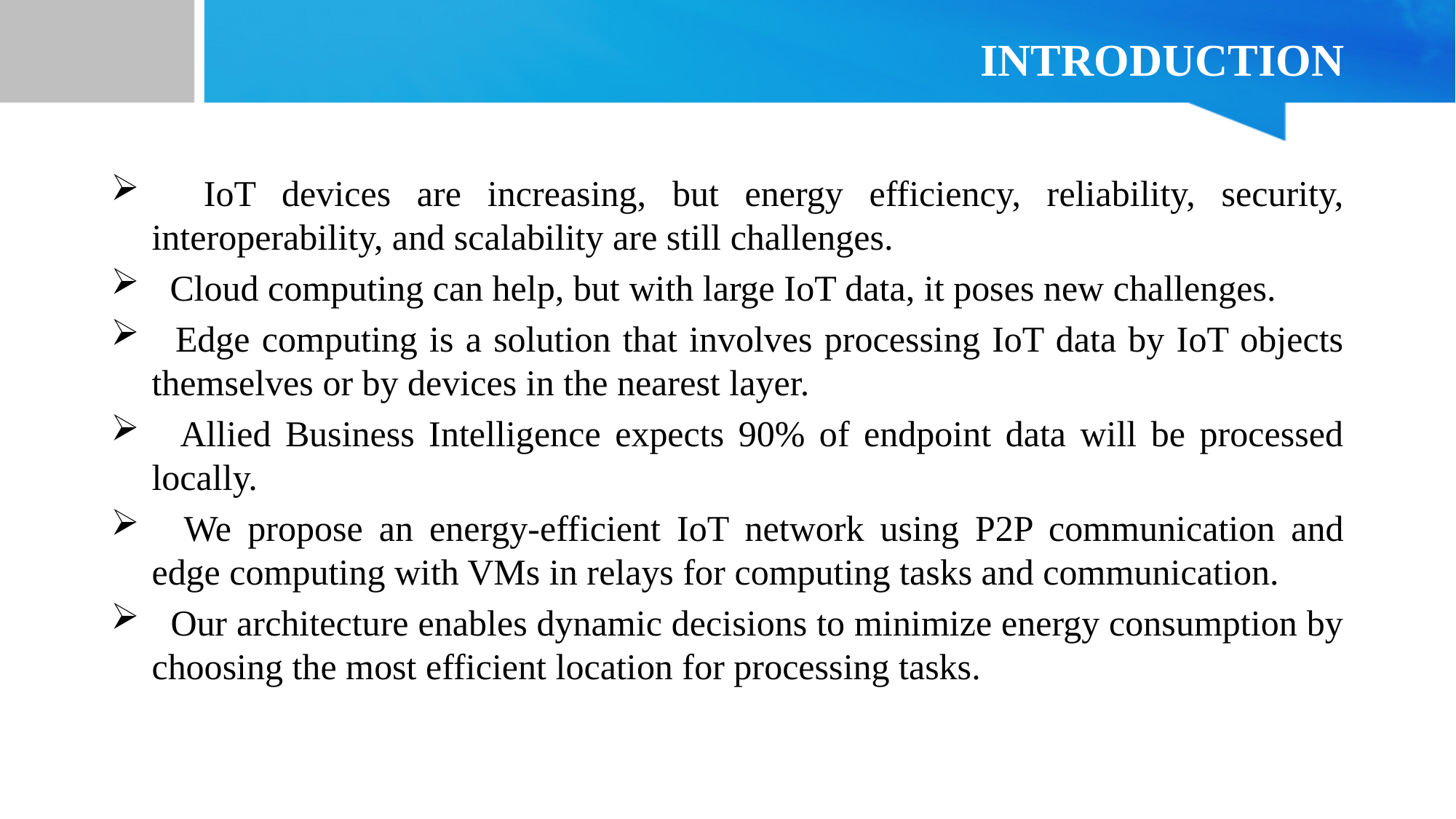

# INTRODUCTION
  IoT devices are increasing, but energy efficiency, reliability, security, interoperability, and scalability are still challenges.
  Cloud computing can help, but with large IoT data, it poses new challenges.
  Edge computing is a solution that involves processing IoT data by IoT objects themselves or by devices in the nearest layer.
  Allied Business Intelligence expects 90% of endpoint data will be processed locally.
  We propose an energy-efficient IoT network using P2P communication and edge computing with VMs in relays for computing tasks and communication.
  Our architecture enables dynamic decisions to minimize energy consumption by choosing the most efficient location for processing tasks.